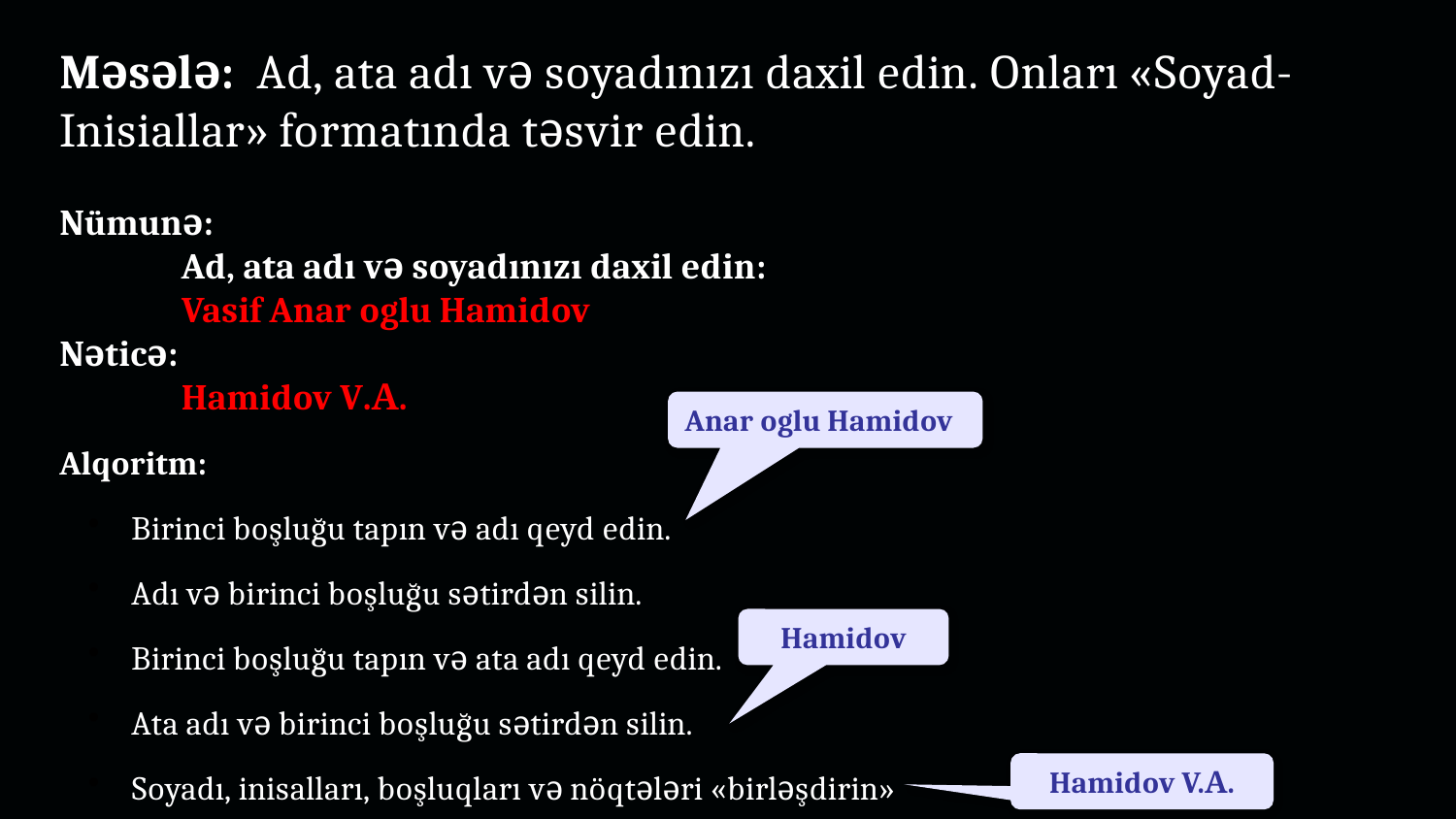

# Məsələ:  Ad, ata adı və soyadınızı daxil edin. Onları «Soyad-Inisiallar» formatında təsvir edin.
Nümunə:
	 Ad, ata adı və soyadınızı daxil edin:
	 Vasif Anar oglu Hamidov
Nəticə:
	 Hamidov V.А.

Anar oglu Hamidov
Alqoritm:
Birinci boşluğu tapın və adı qeyd edin.
Adı və birinci boşluğu sətirdən silin.
Birinci boşluğu tapın və ata adı qeyd edin.
Ata adı və birinci boşluğu sətirdən silin.
Soyadı, inisalları, boşluqları və nöqtələri «birləşdirin»
Hamidov
Hamidov V.А.